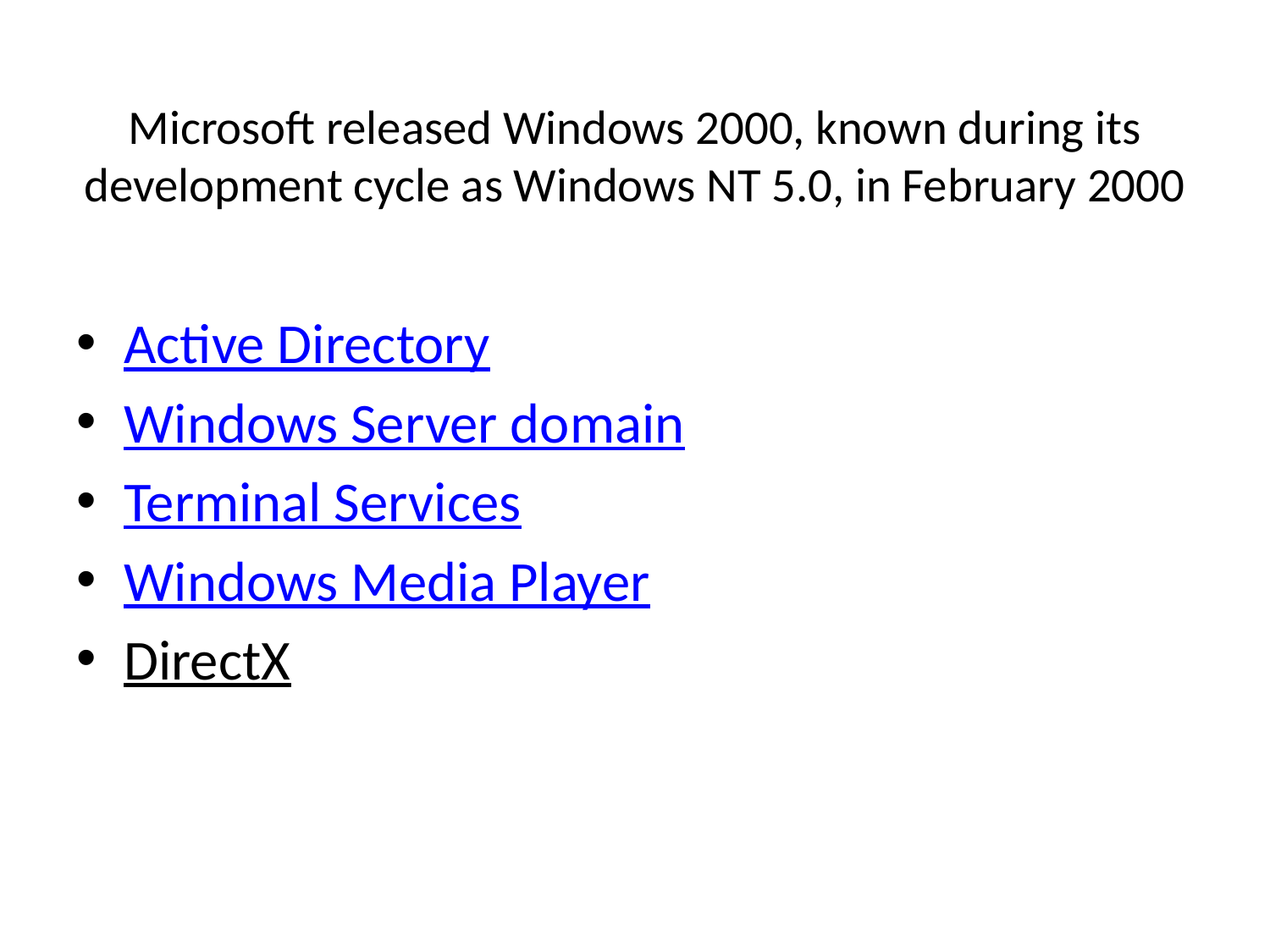

# Microsoft released Windows 2000, known during its development cycle as Windows NT 5.0, in February 2000

Active Directory
Windows Server domain
Terminal Services
Windows Media Player
DirectX